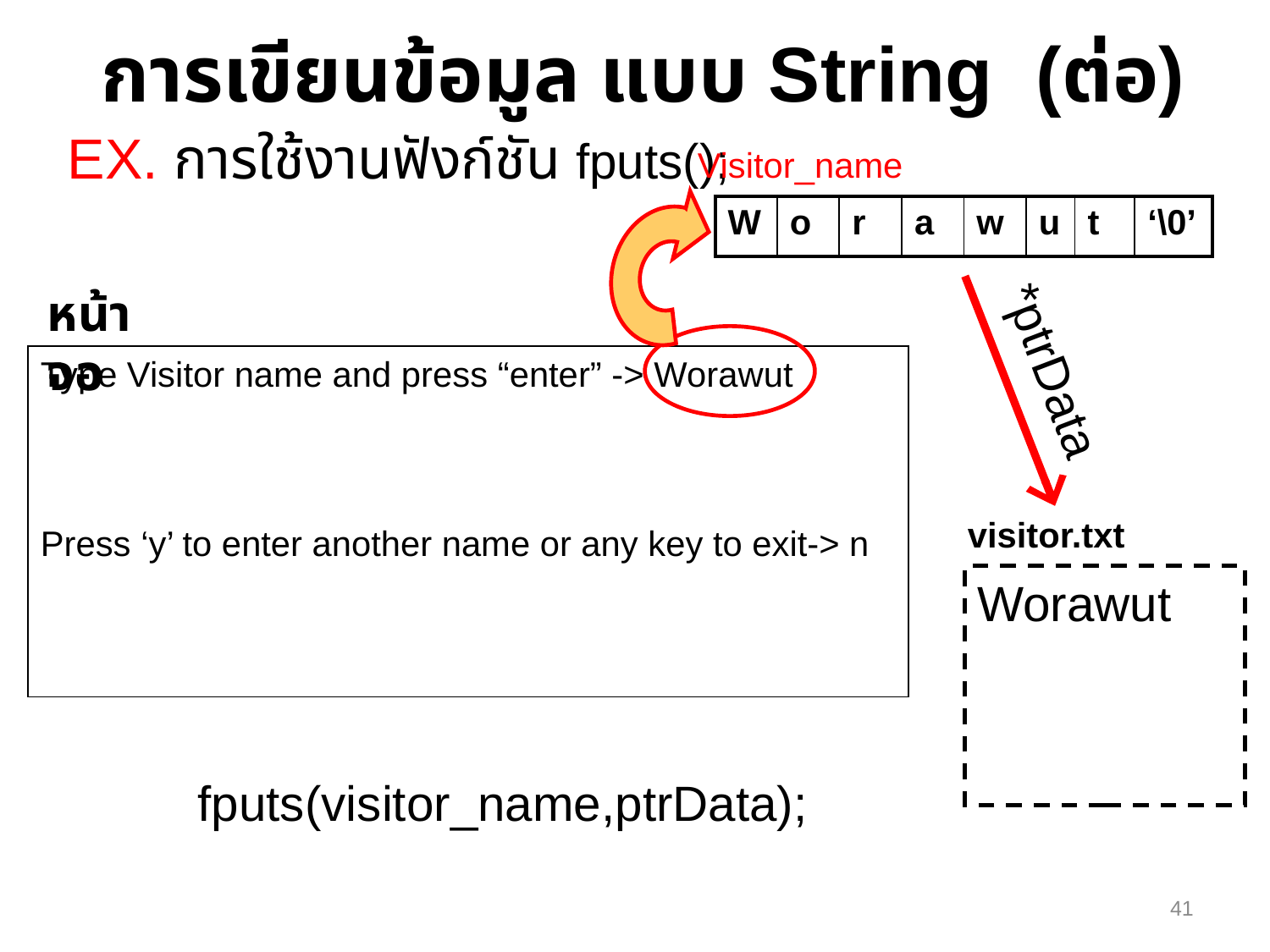

การเขียนข้อมูล แบบ String  (ต่อ)
EX. การใช้งานฟังก์ชัน fputs();
Visitor_name

| W | o | r | a | w | u | t | ‘\0’ |
| --- | --- | --- | --- | --- | --- | --- | --- |

*ptrData
หน้าจอ
Type Visitor name and press “enter” -> Worawut

Press ‘y’ to enter another name or any key to exit-> n

visitor.txt
Worawut

fputs(visitor_name,ptrData);
41